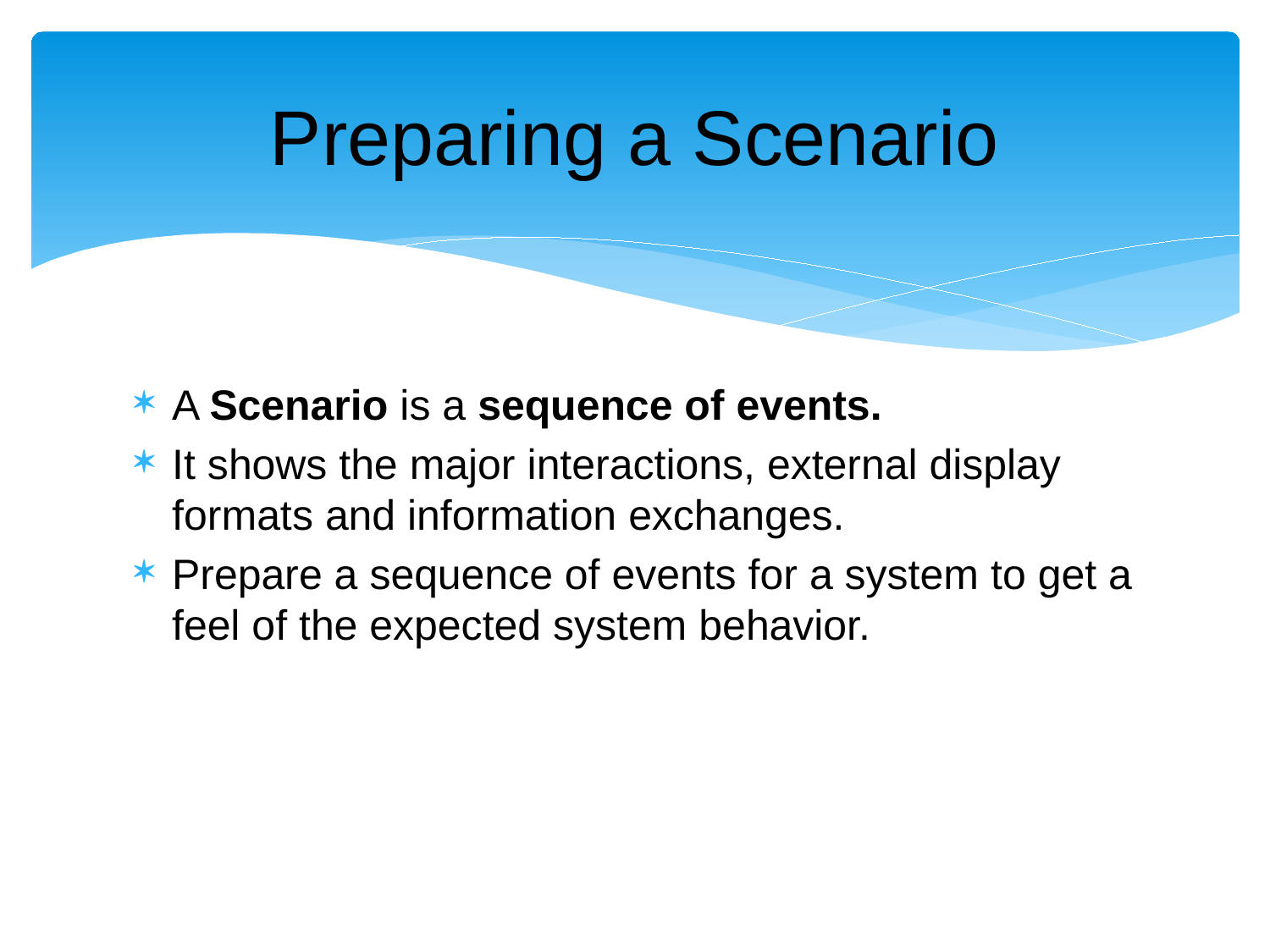

# Preparing a Scenario
A Scenario is a sequence of events.
It shows the major interactions, external display formats and information exchanges.
Prepare a sequence of events for a system to get a feel of the expected system behavior.